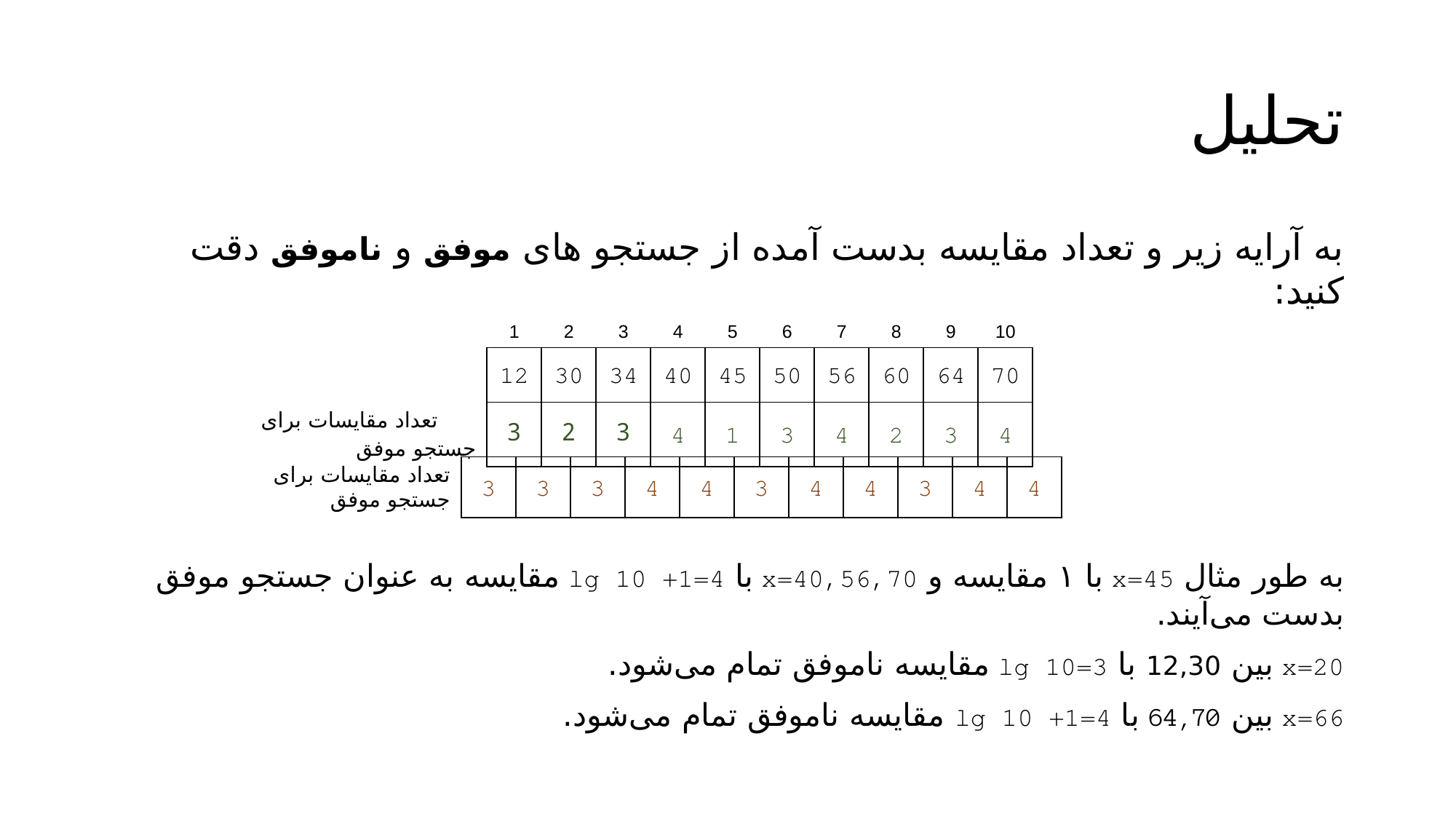

# تحلیل
به آرایه زیر و تعداد مقایسه بدست آمده از جستجو های موفق و ناموفق دقت کنید:

به طور مثال x=45 با ۱ مقایسه و x=40,56,70 با lg 10 +1=4 مقایسه به عنوان جستجو موفق بدست می‌آیند.
x=20 بین 12,30 با lg 10=3 مقایسه ناموفق تمام می‌شود.
x=66 بین 64,70 با lg 10 +1=4 مقایسه ناموفق تمام می‌شود.

|  | 1 | 2 | 3 | 4 | 5 | 6 | 7 | 8 | 9 | 10 |
| --- | --- | --- | --- | --- | --- | --- | --- | --- | --- | --- |
|  | 12 | 30 | 34 | 40 | 45 | 50 | 56 | 60 | 64 | 70 |
| تعداد مقایسات برای جستجو موفق | 3 | 2 | 3 | 4 | 1 | 3 | 4 | 2 | 3 | 4 |
| تعداد مقایسات برای جستجو موفق | 3 | 3 | 3 | 4 | 4 | 3 | 4 | 4 | 3 | 4 | 4 |
| --- | --- | --- | --- | --- | --- | --- | --- | --- | --- | --- | --- |